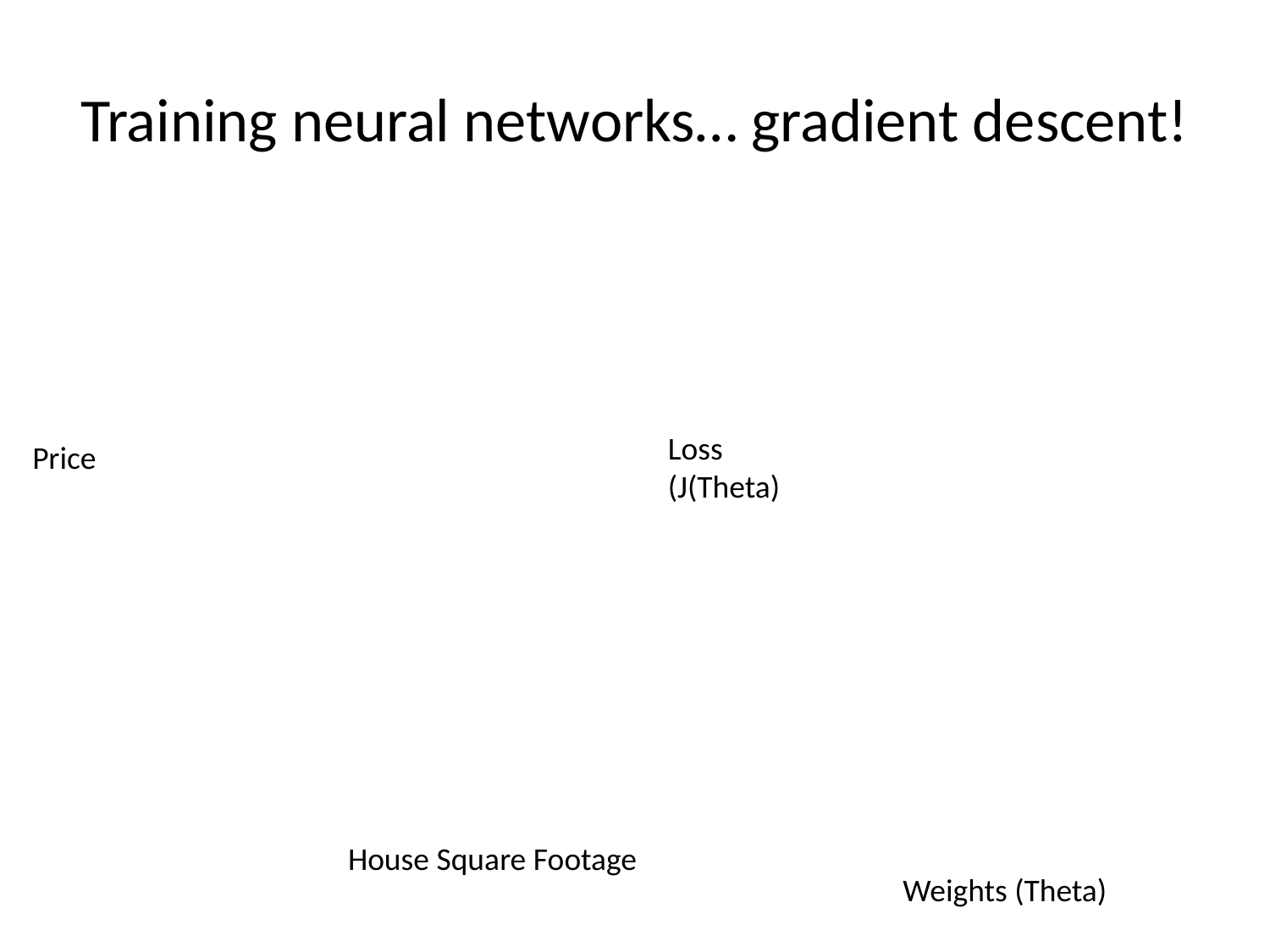

# Training neural networks… gradient descent!
Loss
(J(Theta)
Price
House Square Footage
Weights (Theta)